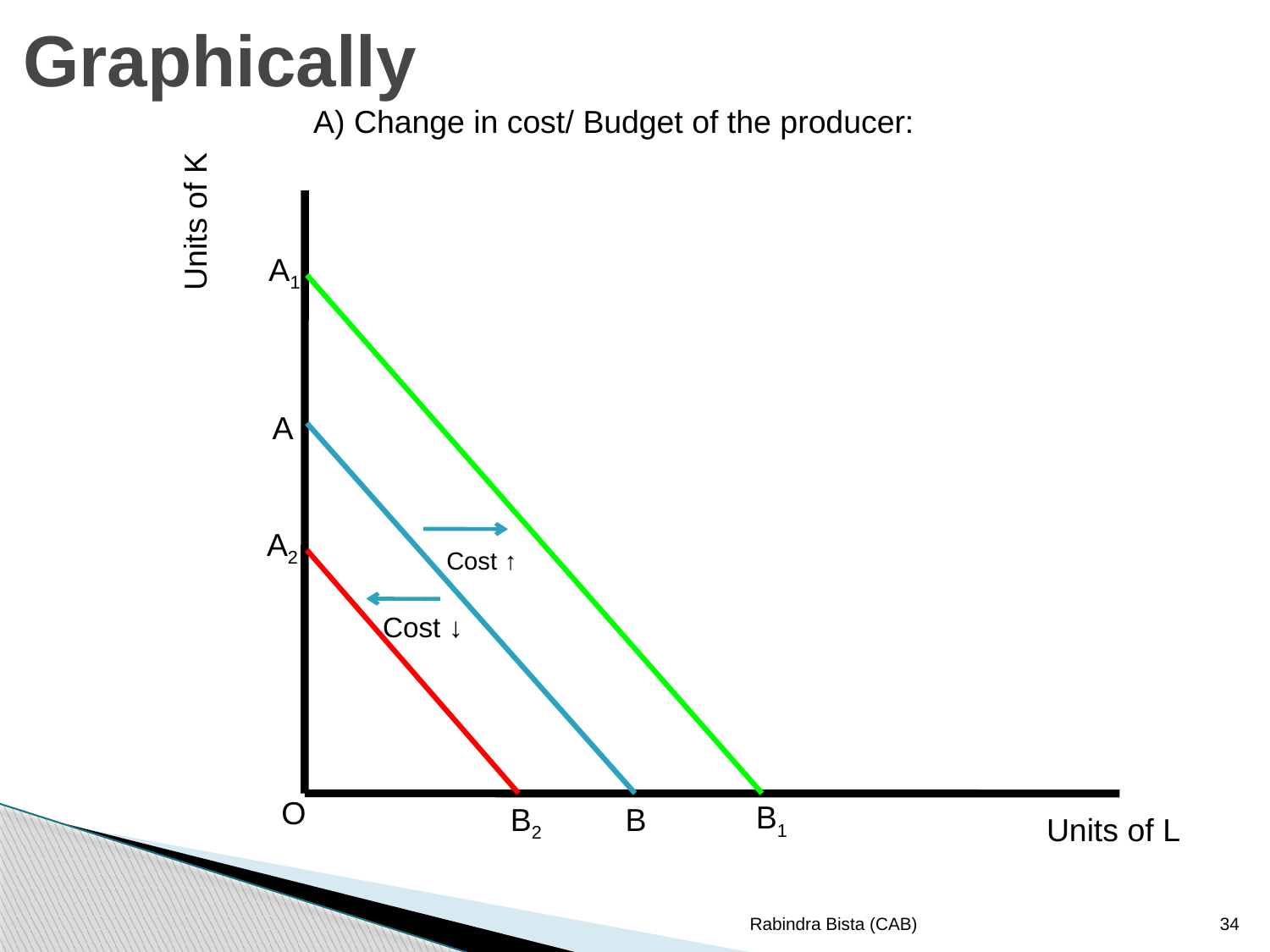

# Graphically
A) Change in cost/ Budget of the producer:
Units of K
A1
A
A2
Cost ↑
Cost ↓
O
B1
B2
B
Units of L
Rabindra Bista (CAB)
34